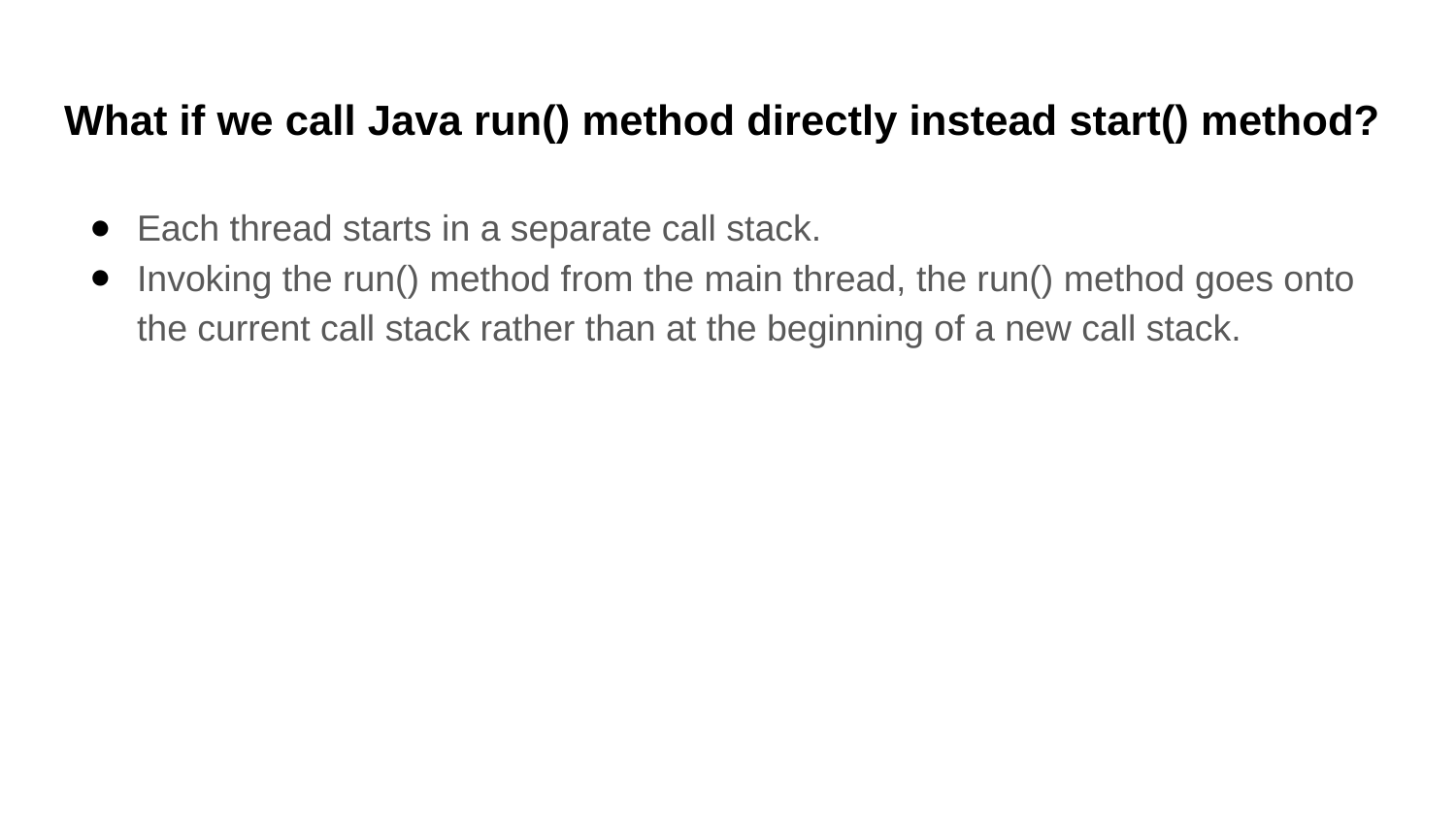

# What if we call Java run() method directly instead start() method?

Each thread starts in a separate call stack.
Invoking the run() method from the main thread, the run() method goes onto the current call stack rather than at the beginning of a new call stack.